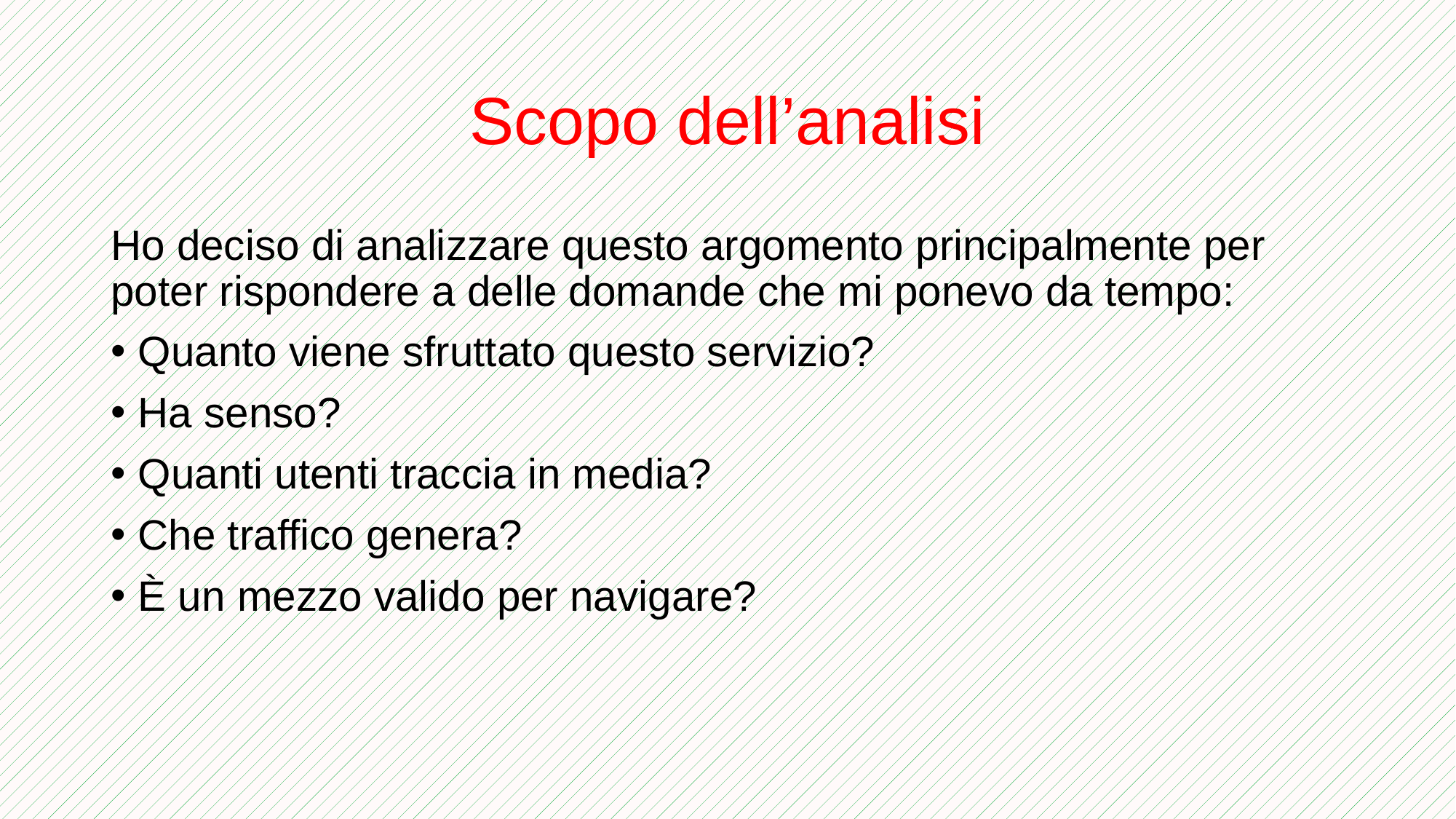

# Scopo dell’analisi
Ho deciso di analizzare questo argomento principalmente per poter rispondere a delle domande che mi ponevo da tempo:
Quanto viene sfruttato questo servizio?
Ha senso?
Quanti utenti traccia in media?
Che traffico genera?
È un mezzo valido per navigare?